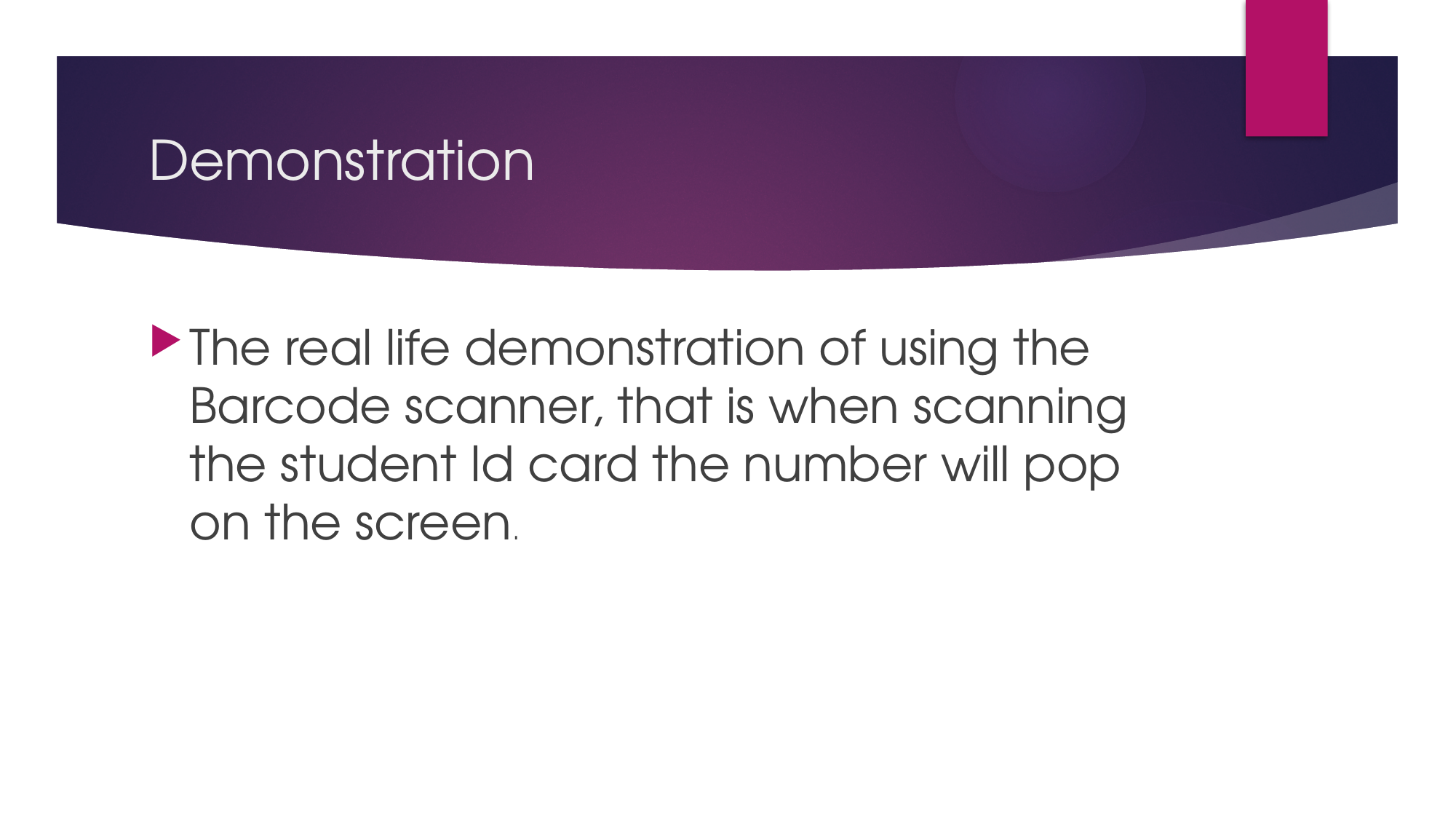

# Demonstration
The real life demonstration of using the Barcode scanner, that is when scanning the student Id card the number will pop on the screen.